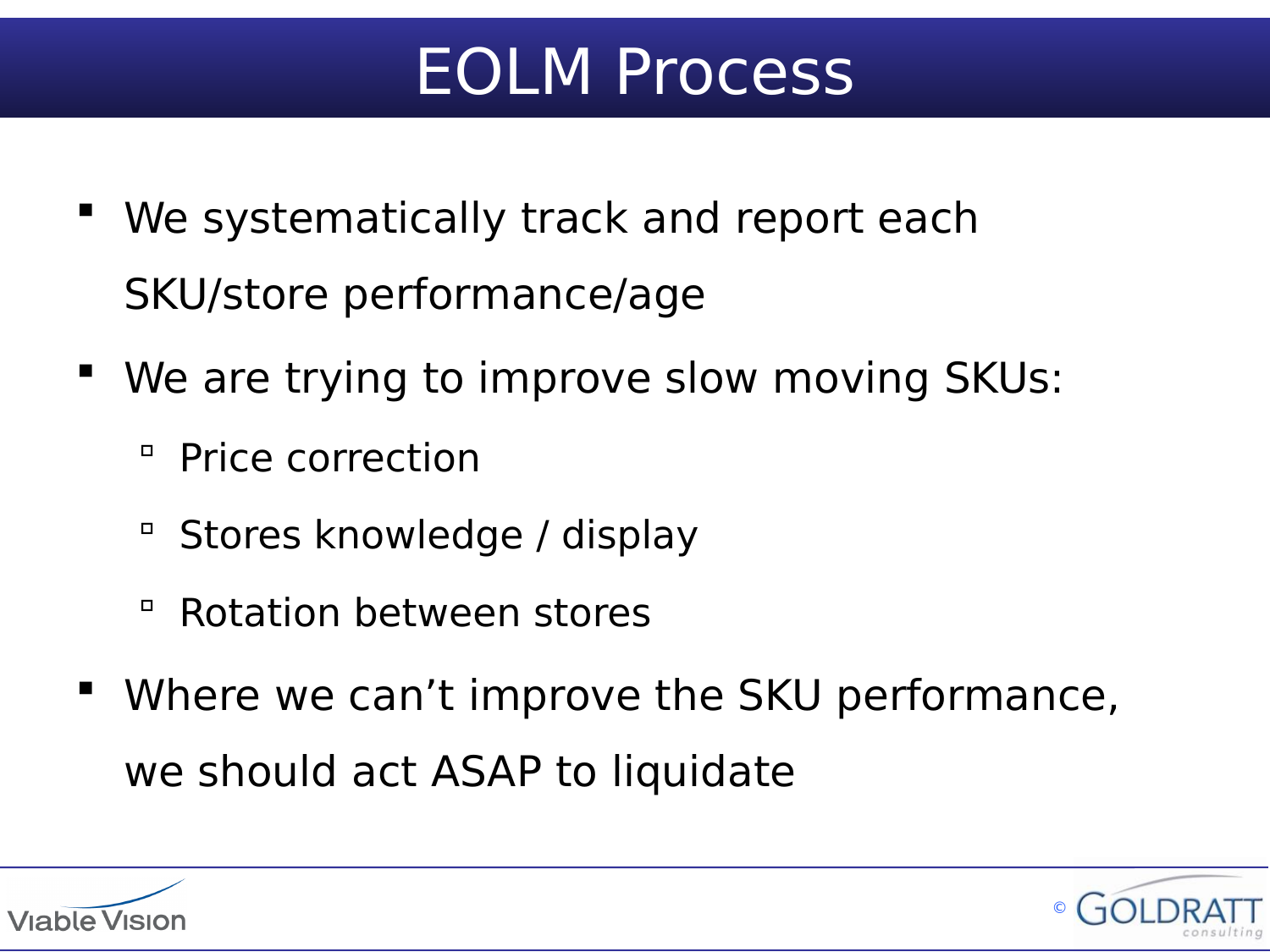

# EOLM Process
We systematically track and report each SKU/store performance/age
We are trying to improve slow moving SKUs:
Price correction
Stores knowledge / display
Rotation between stores
Where we can’t improve the SKU performance, we should act ASAP to liquidate